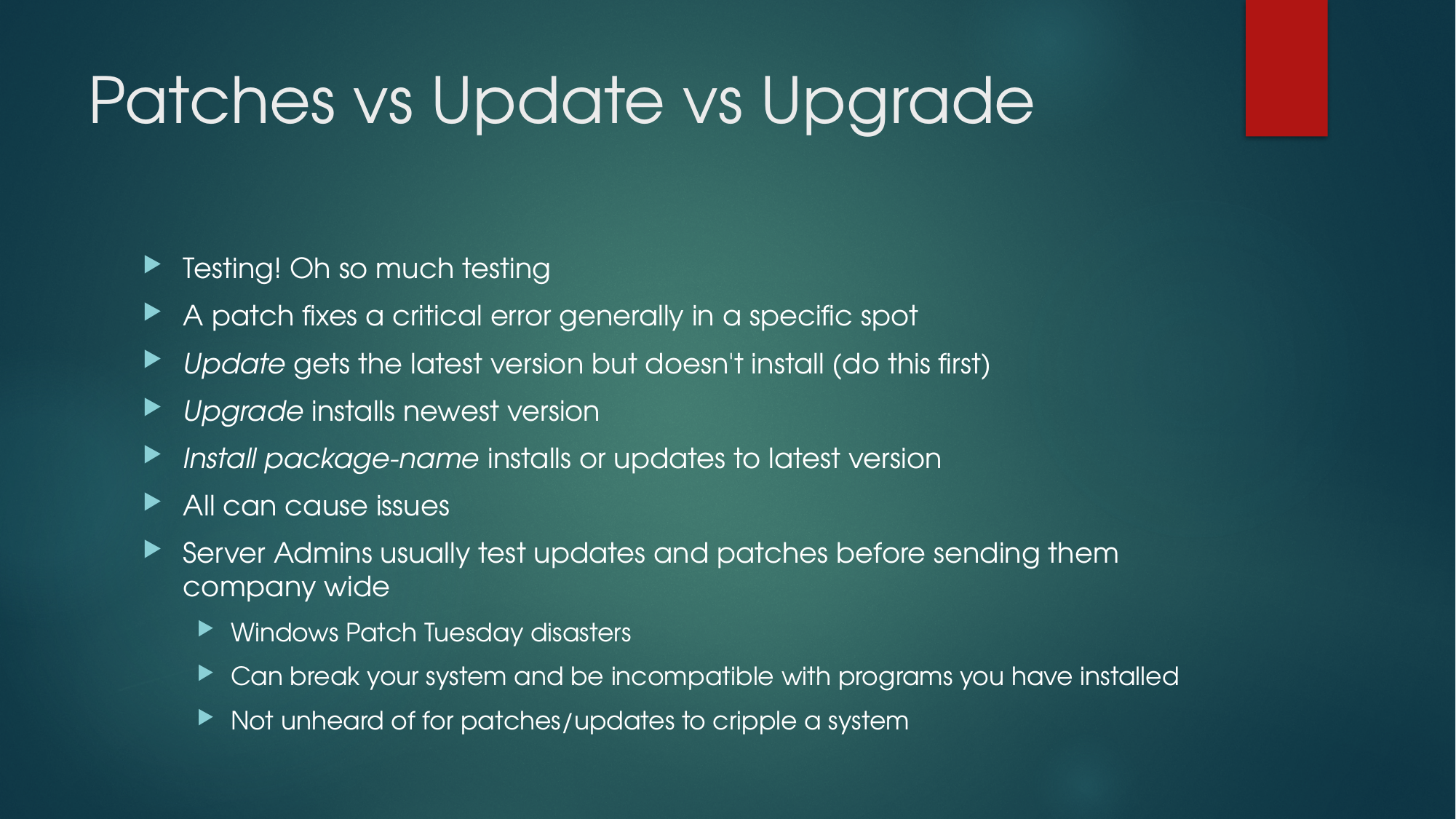

# Patches vs Update vs Upgrade
Testing! Oh so much testing
A patch fixes a critical error generally in a specific spot
Update gets the latest version but doesn't install (do this first)
Upgrade installs newest version
Install package-name installs or updates to latest version
All can cause issues
Server Admins usually test updates and patches before sending them company wide
Windows Patch Tuesday disasters
Can break your system and be incompatible with programs you have installed
Not unheard of for patches/updates to cripple a system